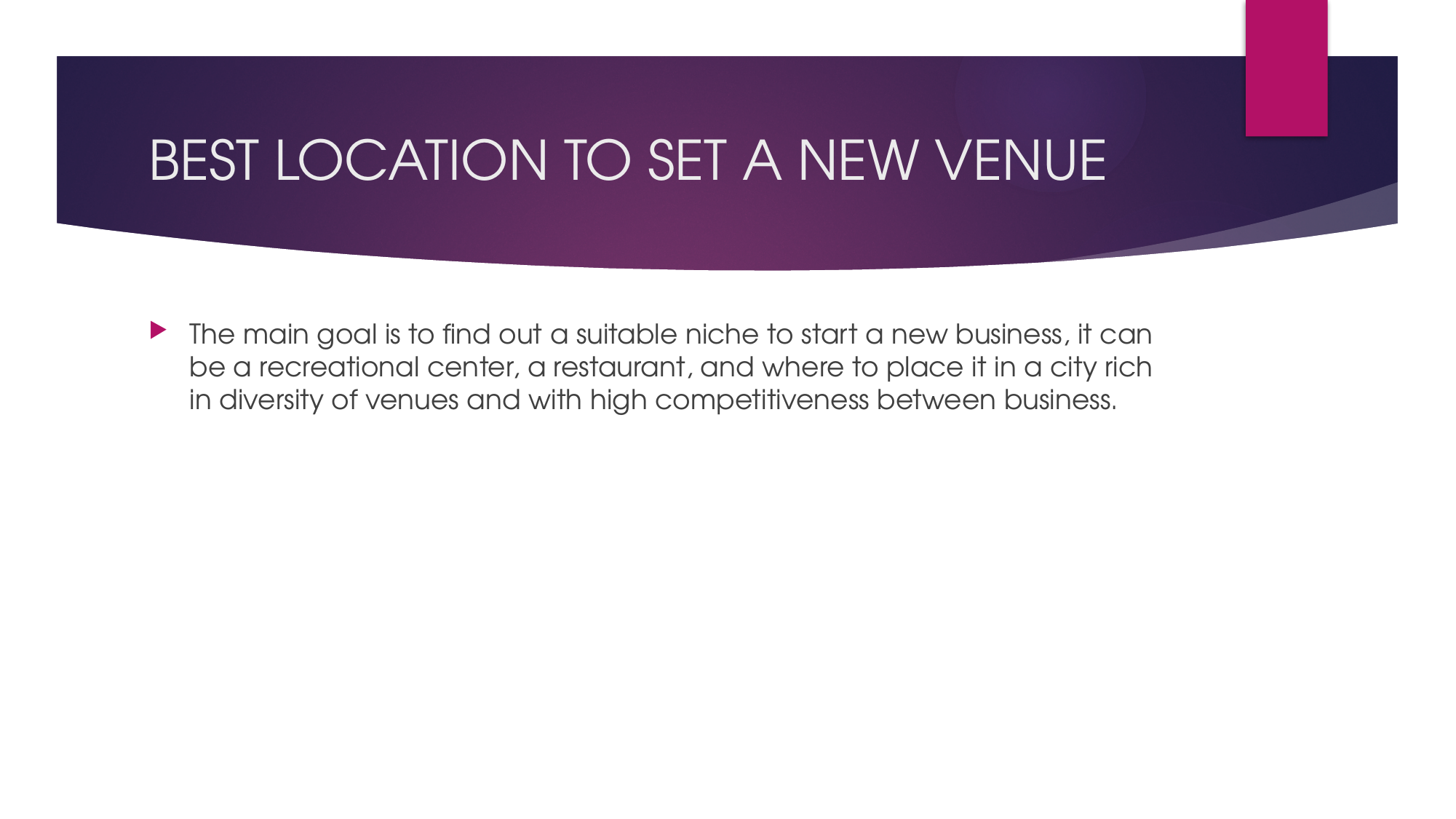

# BEST LOCATION TO SET A NEW VENUE
The main goal is to find out a suitable niche to start a new business, it can be a recreational center, a restaurant, and where to place it in a city rich in diversity of venues and with high competitiveness between business.